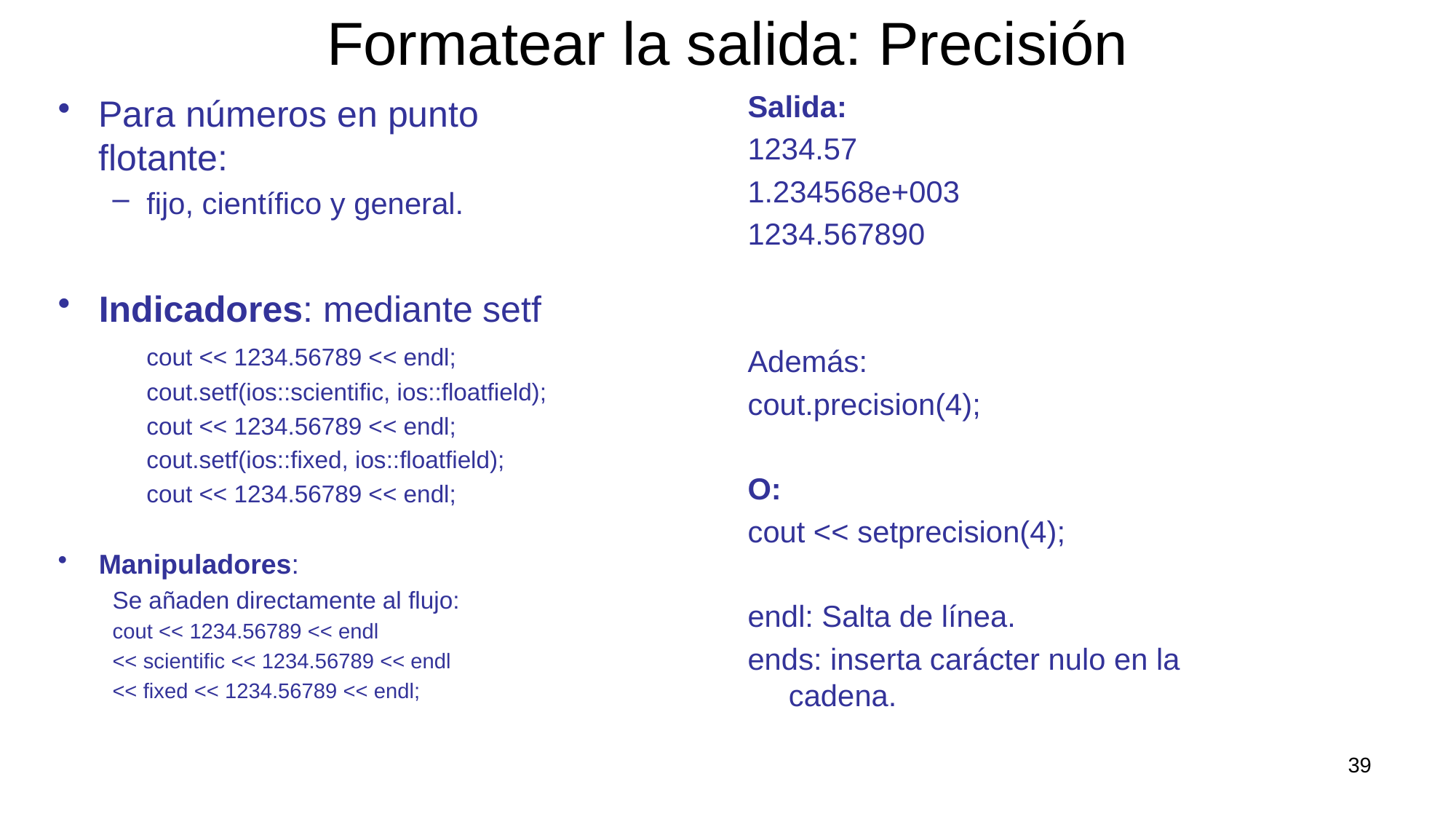

# Formatear la salida: Precisión
Salida:
1234.57
1.234568e+003
1234.567890

Además:
cout.precision(4);

O:
cout << setprecision(4);

endl: Salta de línea.
ends: inserta carácter nulo en la cadena.
Para números en punto flotante:
fijo, científico y general.

Indicadores: mediante setf
	cout << 1234.56789 << endl;
	cout.setf(ios::scientific, ios::floatfield);
	cout << 1234.56789 << endl;
	cout.setf(ios::fixed, ios::floatfield);
	cout << 1234.56789 << endl;

Manipuladores:
Se añaden directamente al flujo:
cout << 1234.56789 << endl
<< scientific << 1234.56789 << endl
<< fixed << 1234.56789 << endl;

39